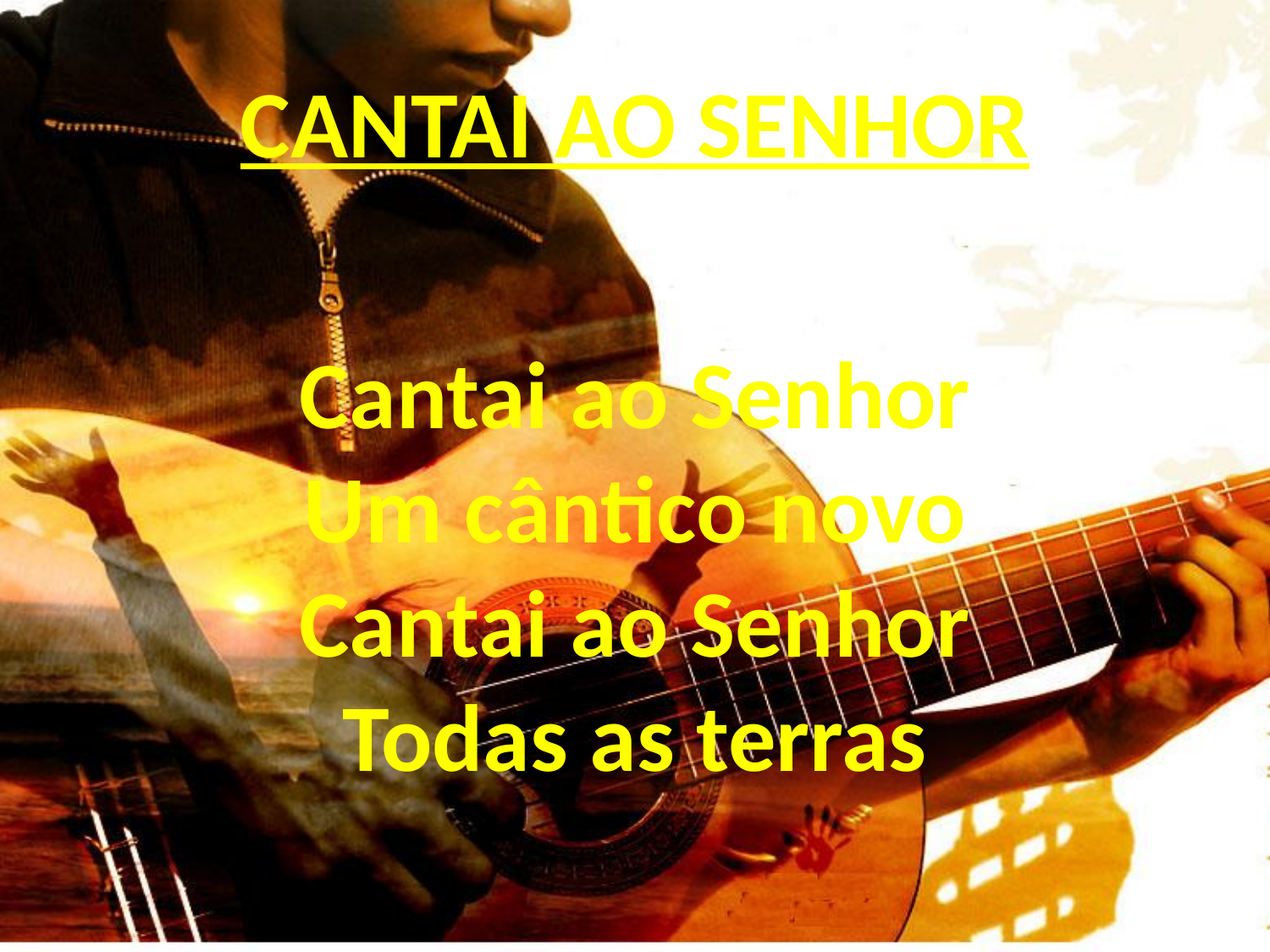

CANTAI AO SENHOR
Cantai ao Senhor
Um cântico novo
Cantai ao Senhor
Todas as terras